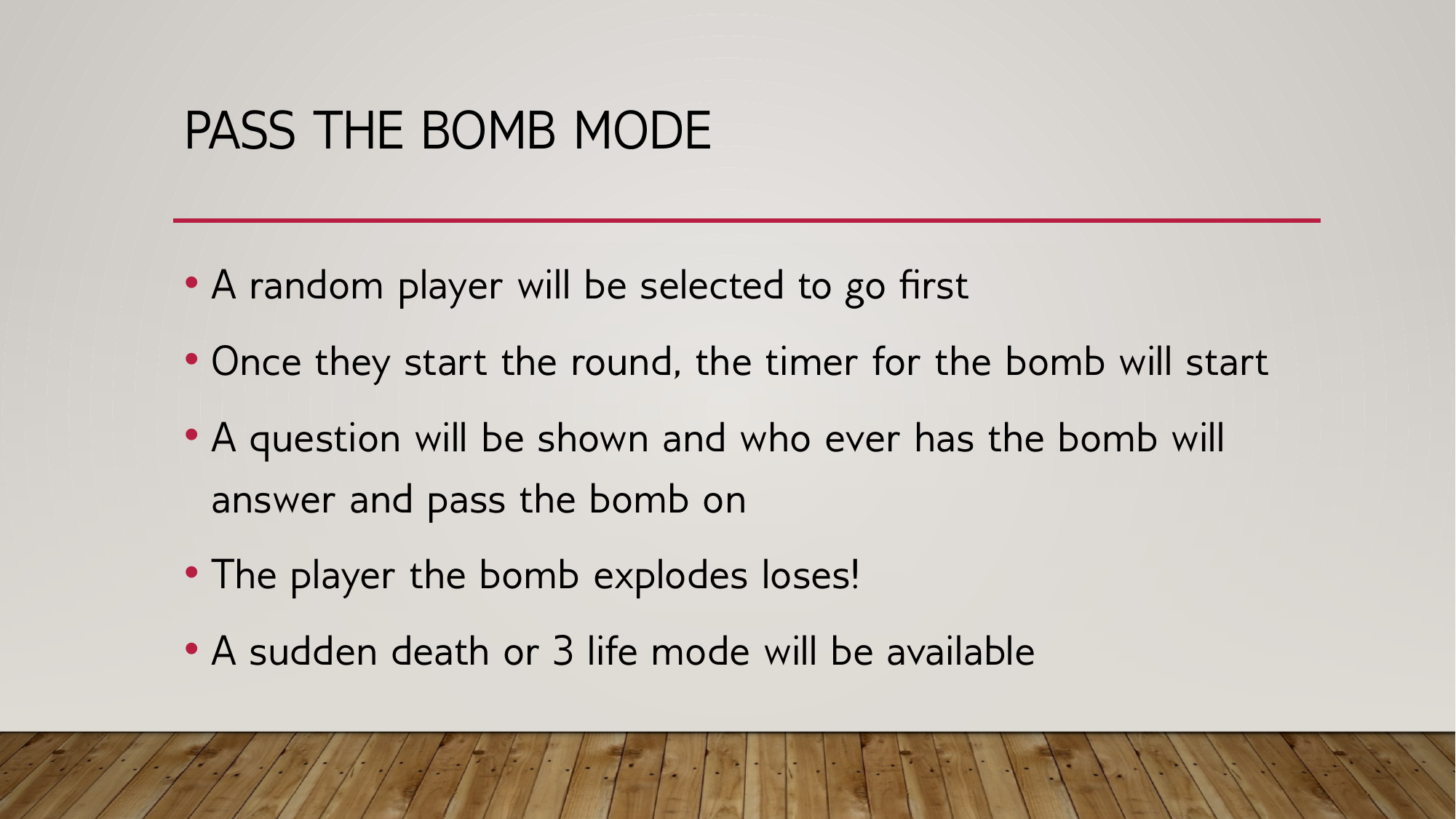

# Pass the bomb mode
A random player will be selected to go first
Once they start the round, the timer for the bomb will start
A question will be shown and who ever has the bomb will answer and pass the bomb on
The player the bomb explodes loses!
A sudden death or 3 life mode will be available